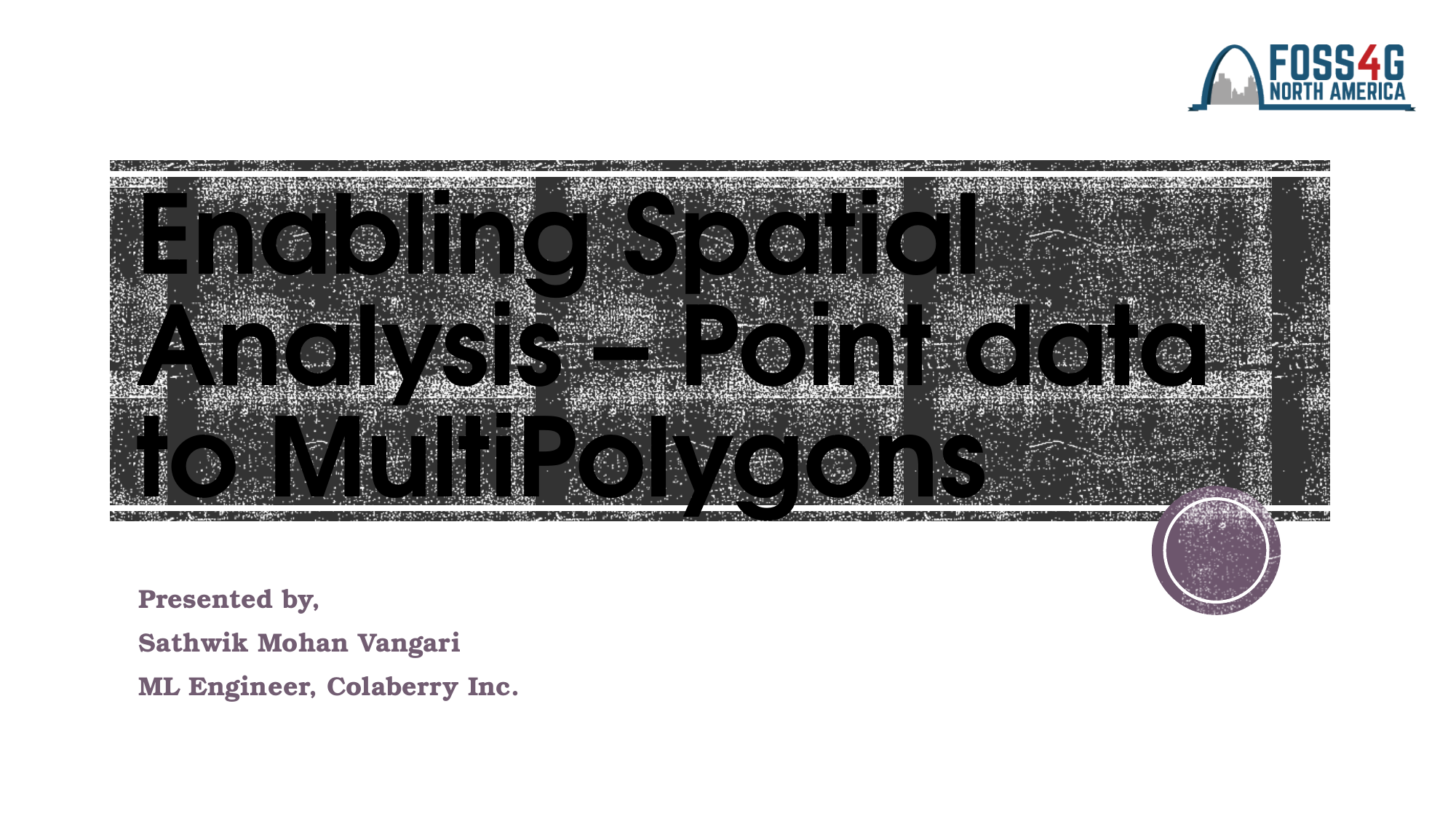

# Enabling Spatial Analysis – Point data to MultiPolygons
Presented by,
Sathwik Mohan Vangari
ML Engineer, Colaberry Inc.